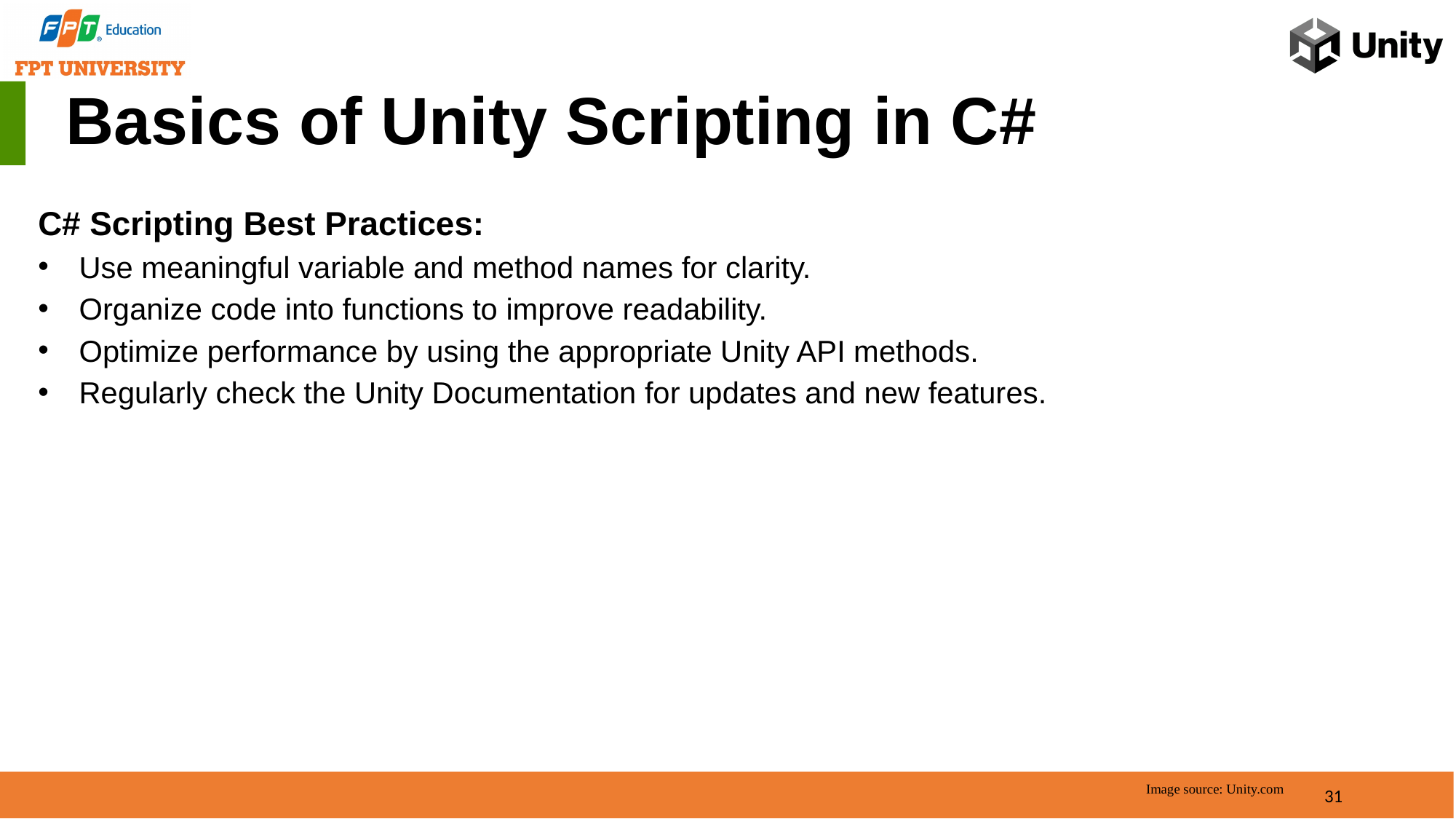

Basics of Unity Scripting in C#

C# Scripting Best Practices:
Use meaningful variable and method names for clarity.
Organize code into functions to improve readability.
Optimize performance by using the appropriate Unity API methods.
Regularly check the Unity Documentation for updates and new features.
31
Image source: Unity.com